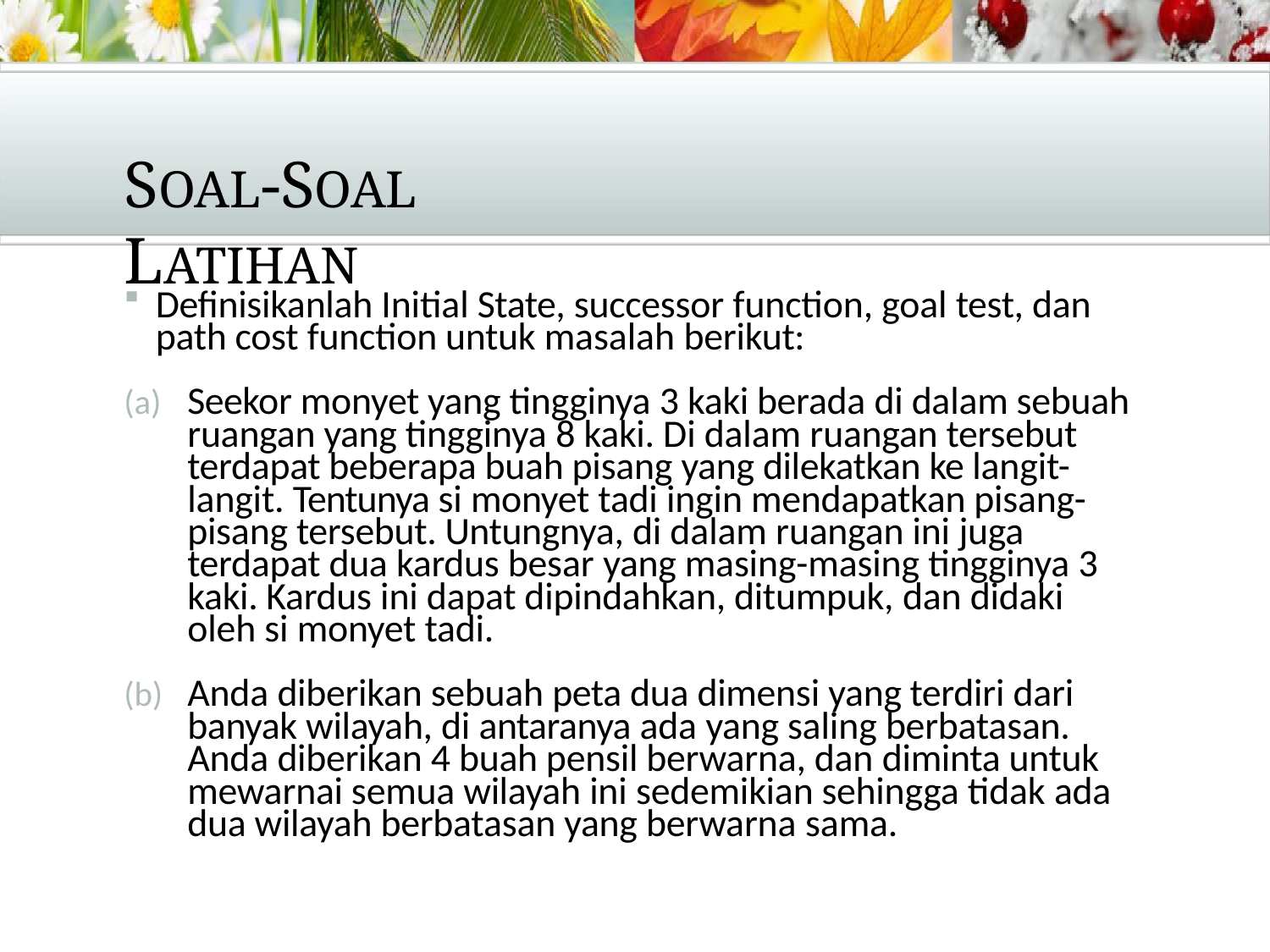

# SOAL-SOAL LATIHAN
Definisikanlah Initial State, successor function, goal test, dan  path cost function untuk masalah berikut:
Seekor monyet yang tingginya 3 kaki berada di dalam sebuah  ruangan yang tingginya 8 kaki. Di dalam ruangan tersebut  terdapat beberapa buah pisang yang dilekatkan ke langit-  langit. Tentunya si monyet tadi ingin mendapatkan pisang-  pisang tersebut. Untungnya, di dalam ruangan ini juga  terdapat dua kardus besar yang masing-masing tingginya 3  kaki. Kardus ini dapat dipindahkan, ditumpuk, dan didaki  oleh si monyet tadi.
Anda diberikan sebuah peta dua dimensi yang terdiri dari  banyak wilayah, di antaranya ada yang saling berbatasan.  Anda diberikan 4 buah pensil berwarna, dan diminta untuk  mewarnai semua wilayah ini sedemikian sehingga tidak ada  dua wilayah berbatasan yang berwarna sama.